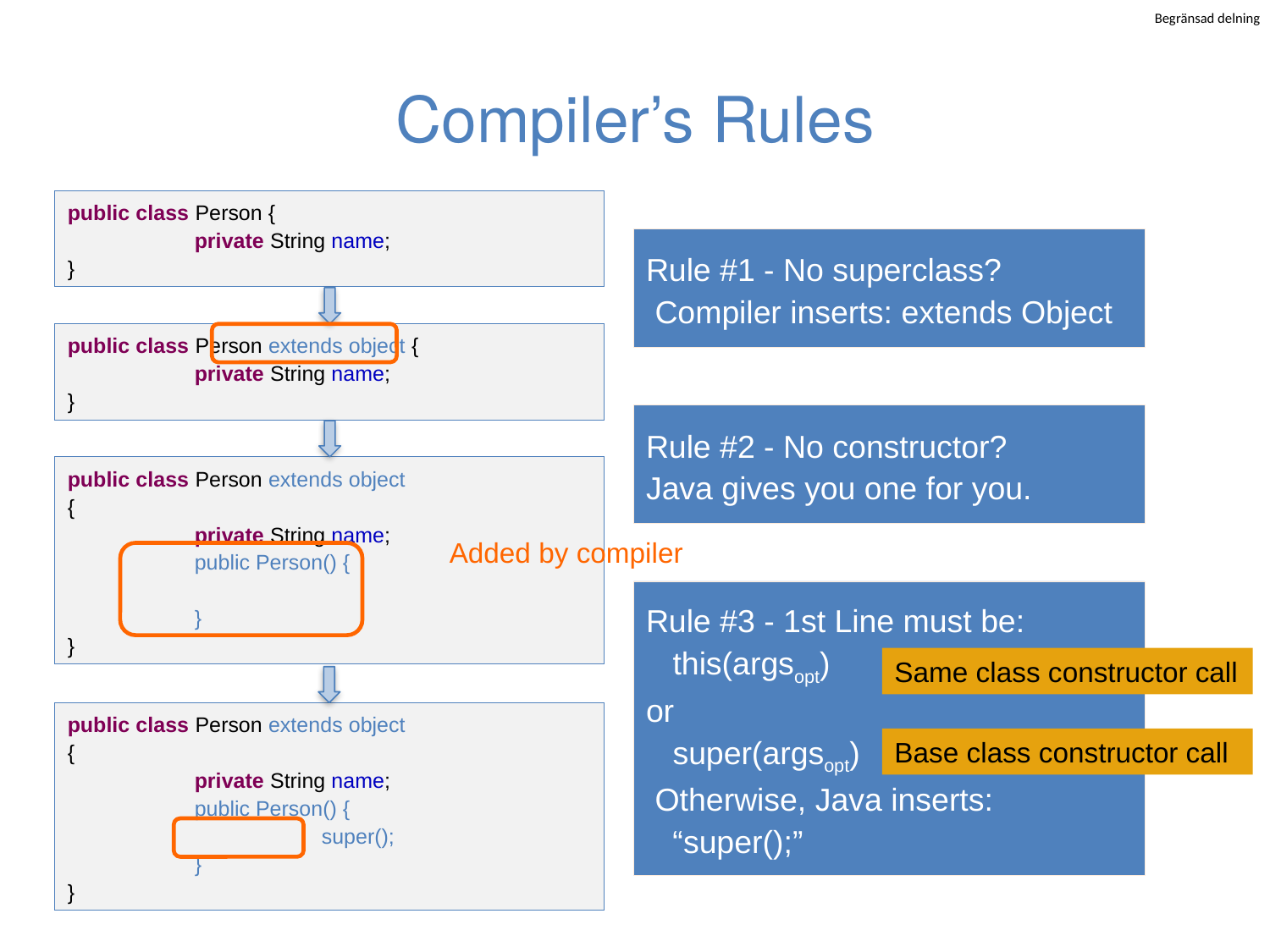

# Compiler’s Rules
public class Person {
	private String name;
}
Rule #1 - No superclass?
 Compiler inserts: extends Object

public class Person extends object {
	private String name;
}

Rule #2 - No constructor?
Java gives you one for you.

public class Person extends object
{
	private String name;
	public Person() {

	}
}
Added by compiler

Rule #3 - 1st Line must be:
   this(argsopt)
or
   super(argsopt)
 Otherwise, Java inserts:
   “super();”
Same class constructor call

public class Person extends object
{
	private String name;
	public Person() {
		super();
	}
}
Base class constructor call